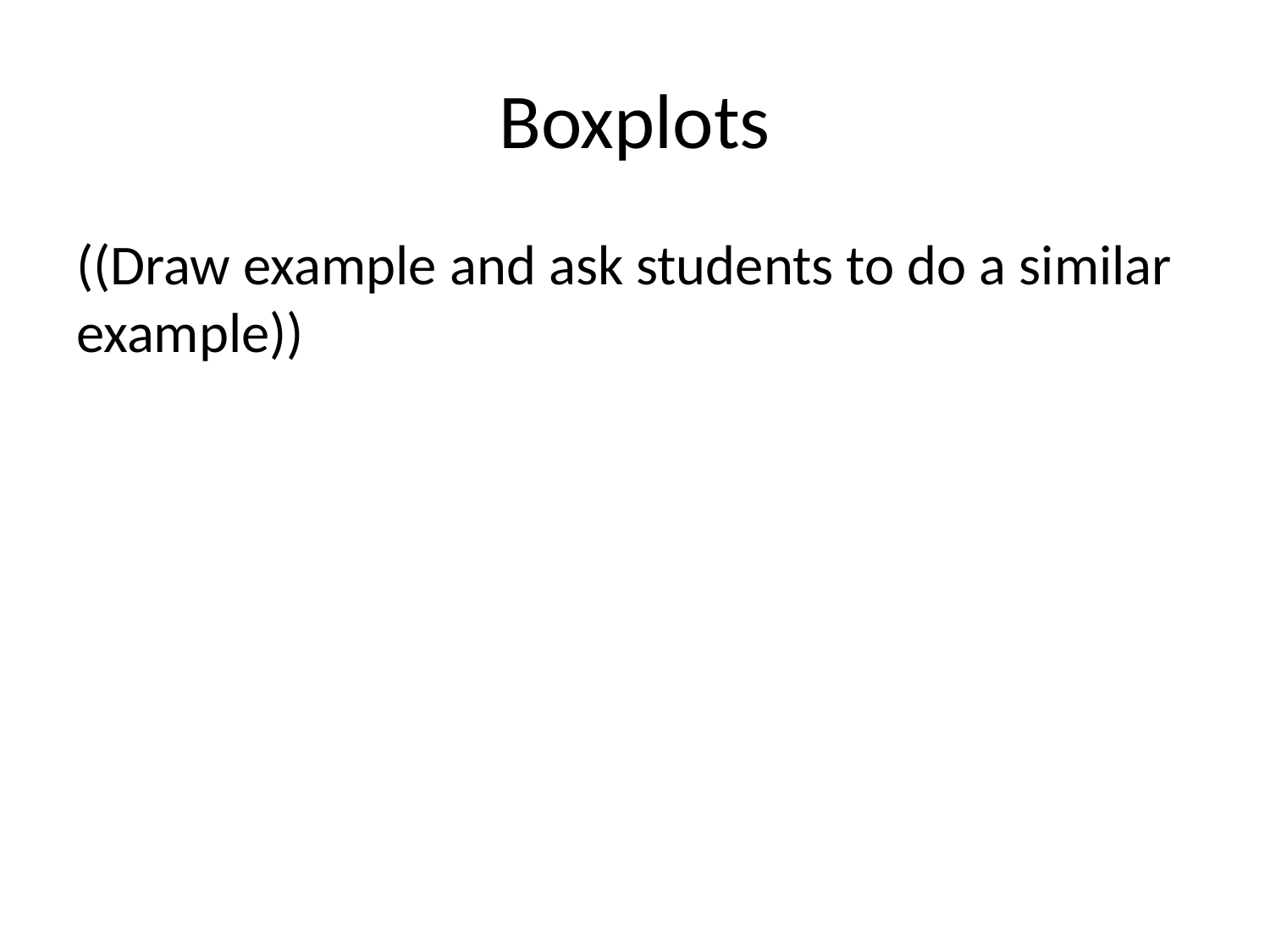

# Boxplots
((Draw example and ask students to do a similar example))